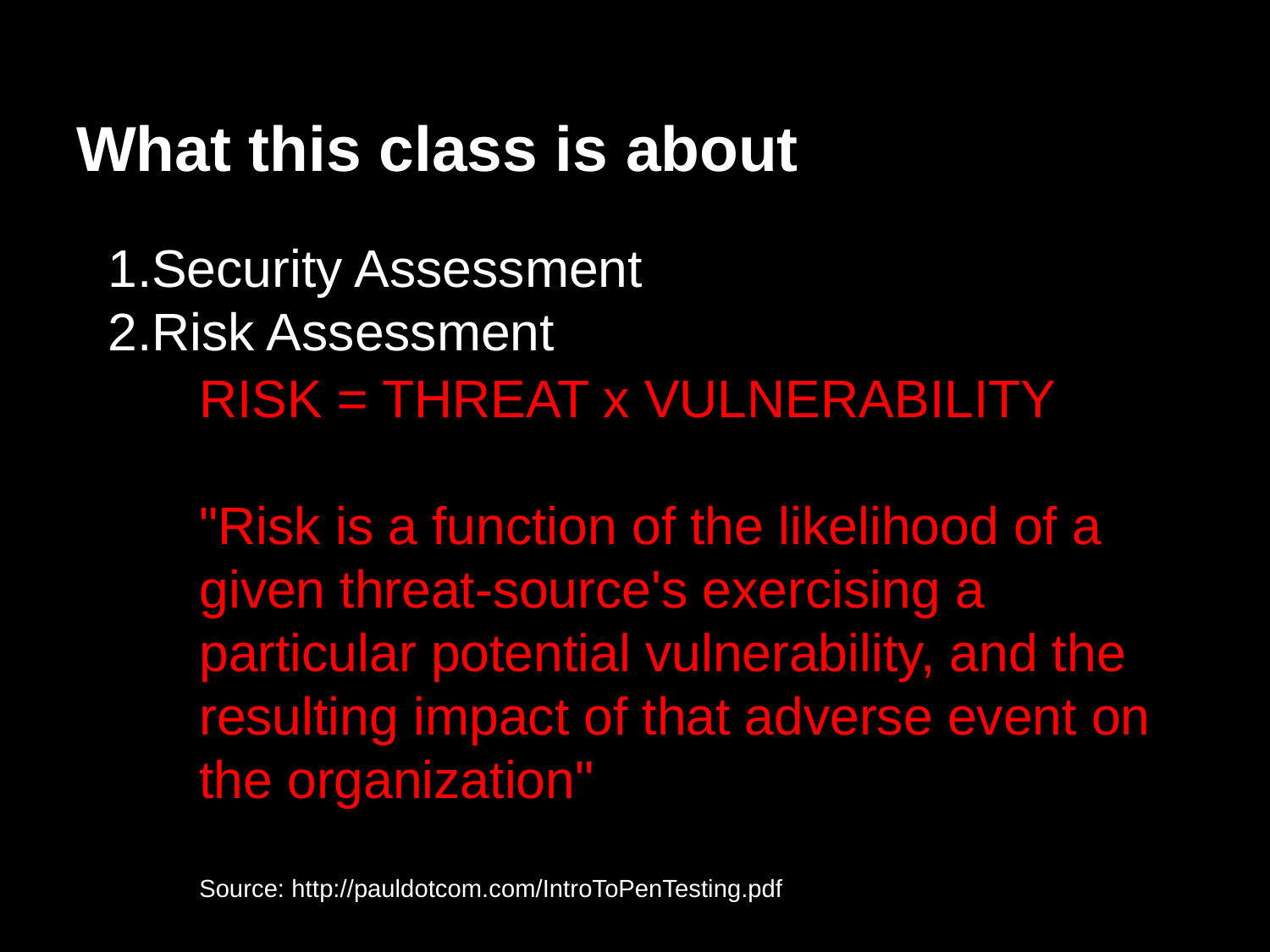

# What this class is about
Security Assessment
Risk Assessment
RISK = THREAT x VULNERABILITY

"Risk is a function of the likelihood of a given threat-source's exercising a particular potential vulnerability, and the resulting impact of that adverse event on the organization"
Source: http://pauldotcom.com/IntroToPenTesting.pdf